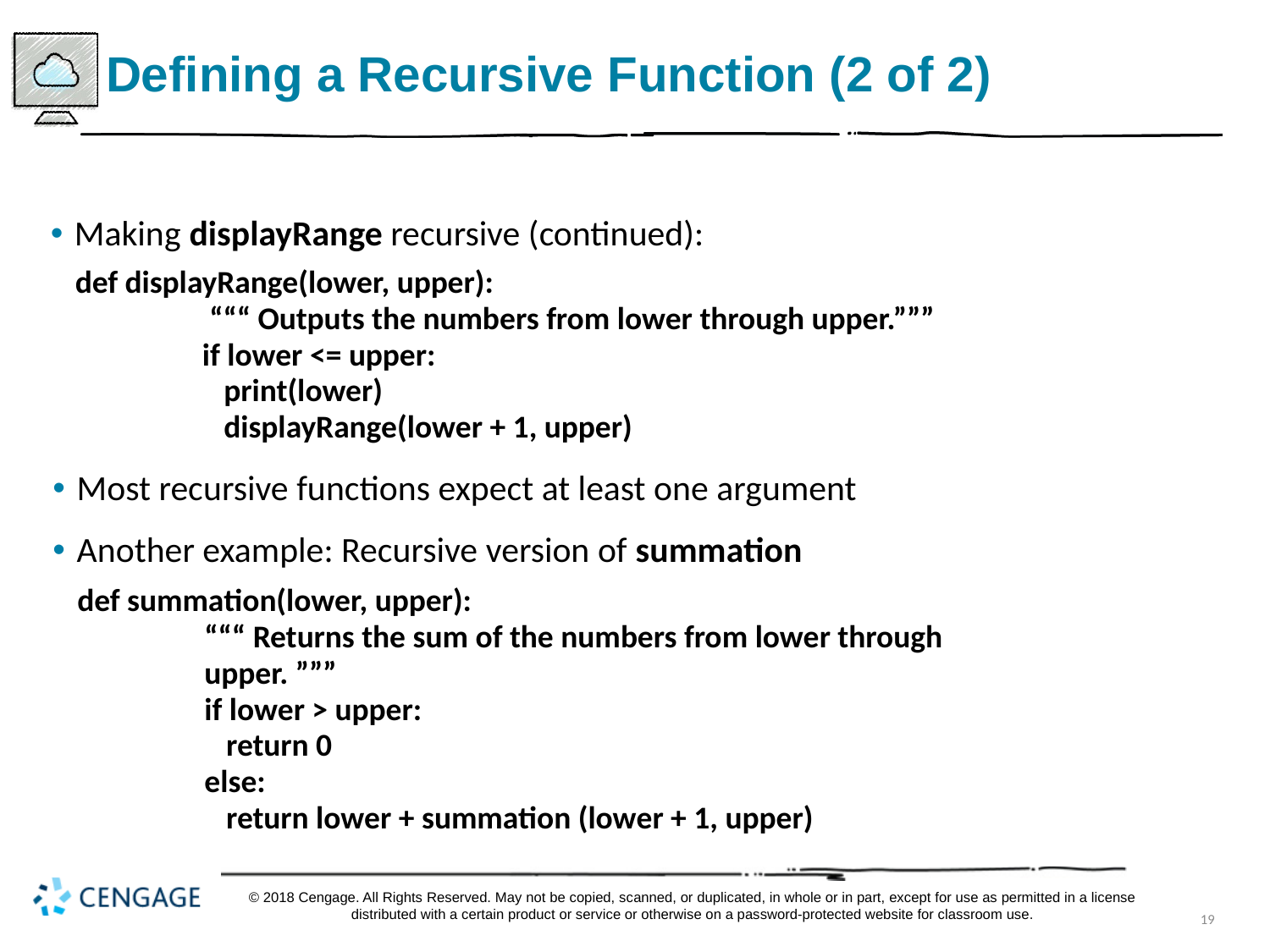

# Defining a Recursive Function (2 of 2)
Making displayRange recursive (continued):
def displayRange(lower, upper):
	 “““ Outputs the numbers from lower through upper.”””
	if lower <= upper:
	   print(lower)
	   displayRange(lower + 1, upper)
Most recursive functions expect at least one argument
Another example: Recursive version of summation
def summation(lower, upper):
	“““ Returns the sum of the numbers from lower through
	upper. ”””
	if lower > upper:
	   return 0
	else:
	   return lower + summation (lower + 1, upper)
© 2018 Cengage. All Rights Reserved. May not be copied, scanned, or duplicated, in whole or in part, except for use as permitted in a license distributed with a certain product or service or otherwise on a password-protected website for classroom use.